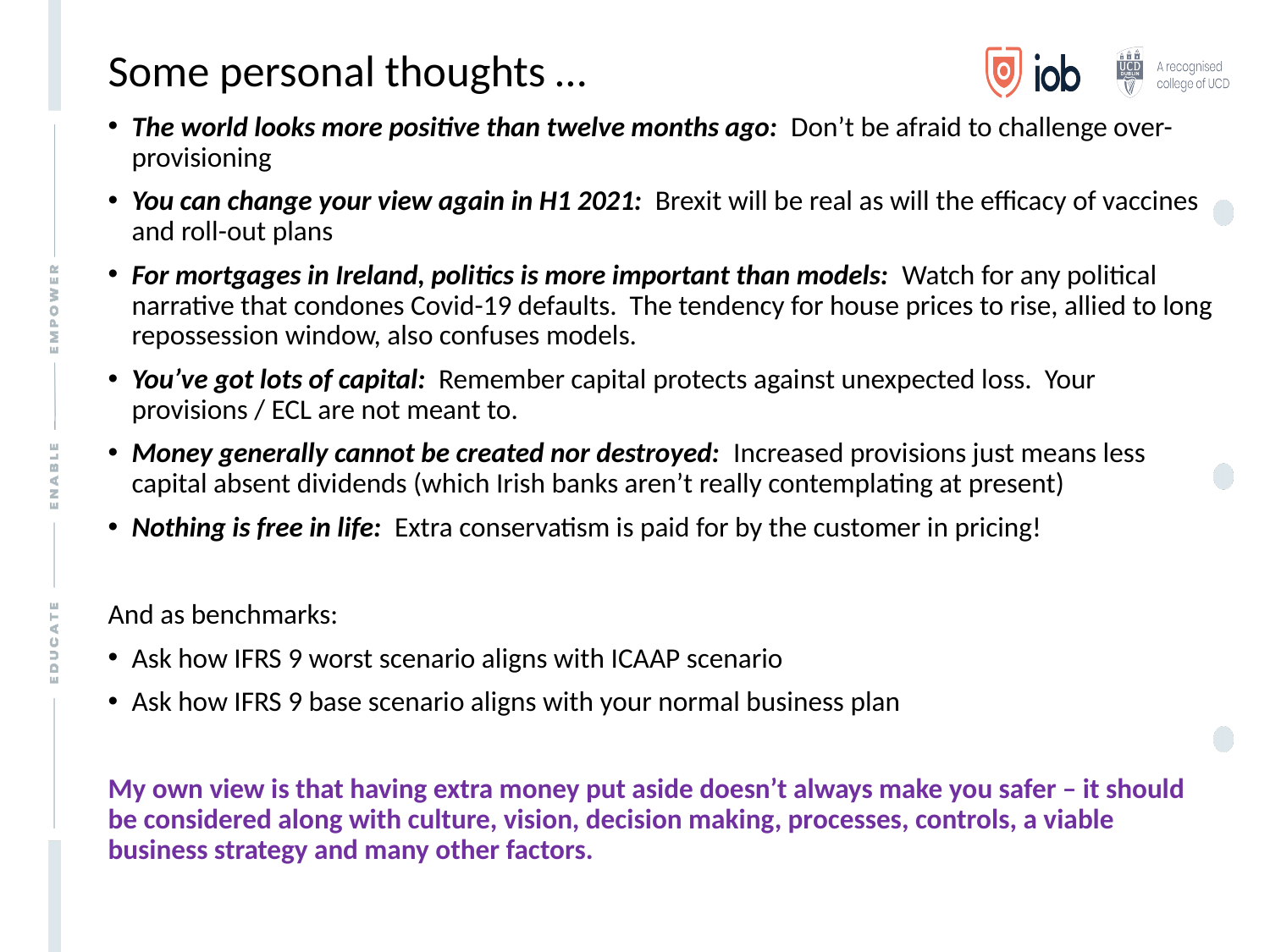

# Some personal thoughts …
The world looks more positive than twelve months ago:  Don’t be afraid to challenge over-provisioning
You can change your view again in H1 2021:  Brexit will be real as will the efficacy of vaccines and roll-out plans
For mortgages in Ireland, politics is more important than models:  Watch for any political narrative that condones Covid-19 defaults.  The tendency for house prices to rise, allied to long repossession window, also confuses models.
You’ve got lots of capital:  Remember capital protects against unexpected loss.  Your provisions / ECL are not meant to.
Money generally cannot be created nor destroyed:  Increased provisions just means less capital absent dividends (which Irish banks aren’t really contemplating at present)
Nothing is free in life:  Extra conservatism is paid for by the customer in pricing!

And as benchmarks:
Ask how IFRS 9 worst scenario aligns with ICAAP scenario
Ask how IFRS 9 base scenario aligns with your normal business plan

My own view is that having extra money put aside doesn’t always make you safer – it should be considered along with culture, vision, decision making, processes, controls, a viable business strategy and many other factors.